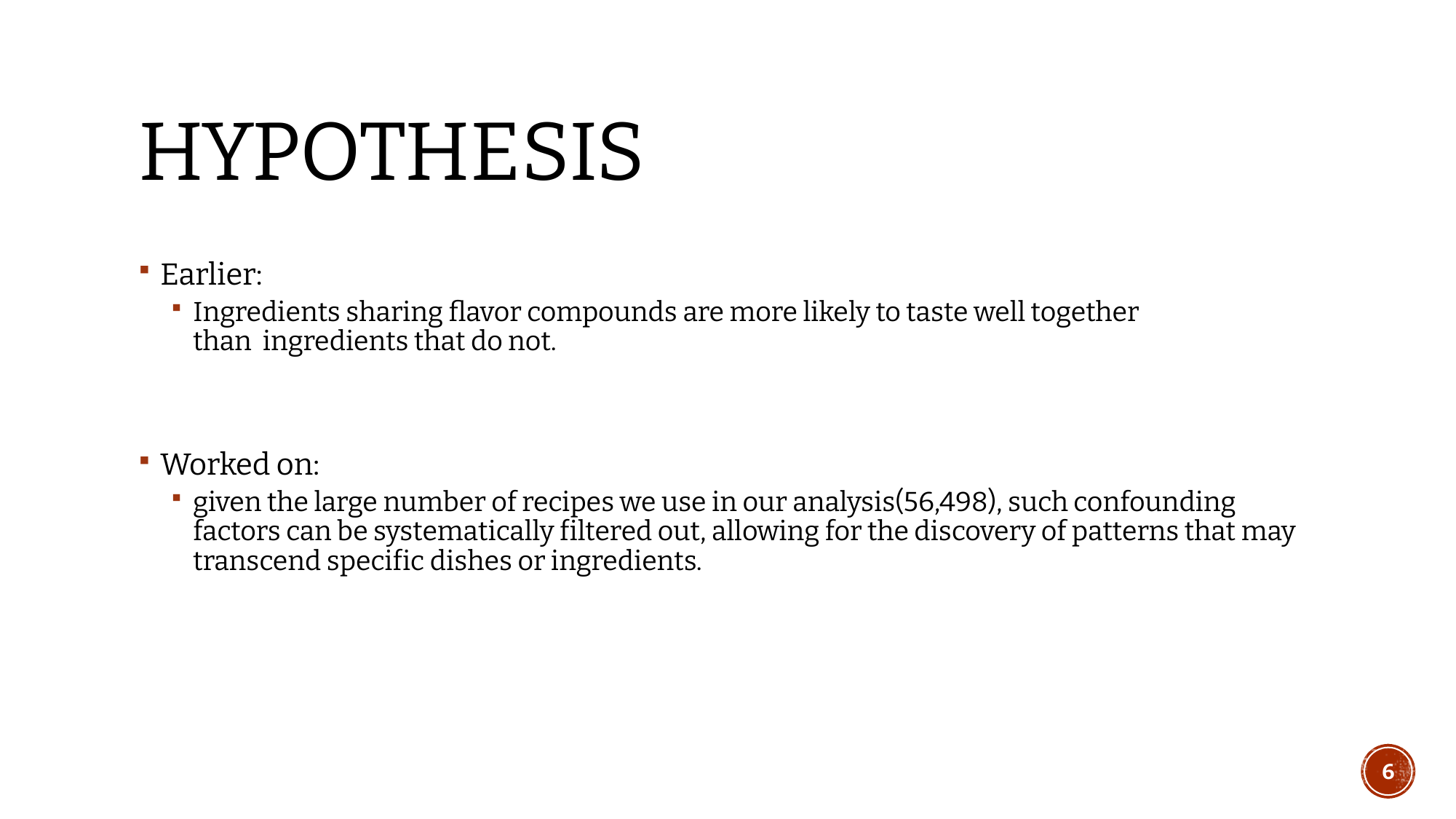

# Hypothesis
Earlier:
Ingredients sharing flavor compounds are more likely to taste well together than  ingredients that do not.

Worked on:
given the large number of recipes we use in our analysis(56,498), such confounding factors can be systematically filtered out, allowing for the discovery of patterns that may transcend specific dishes or ingredients.

6